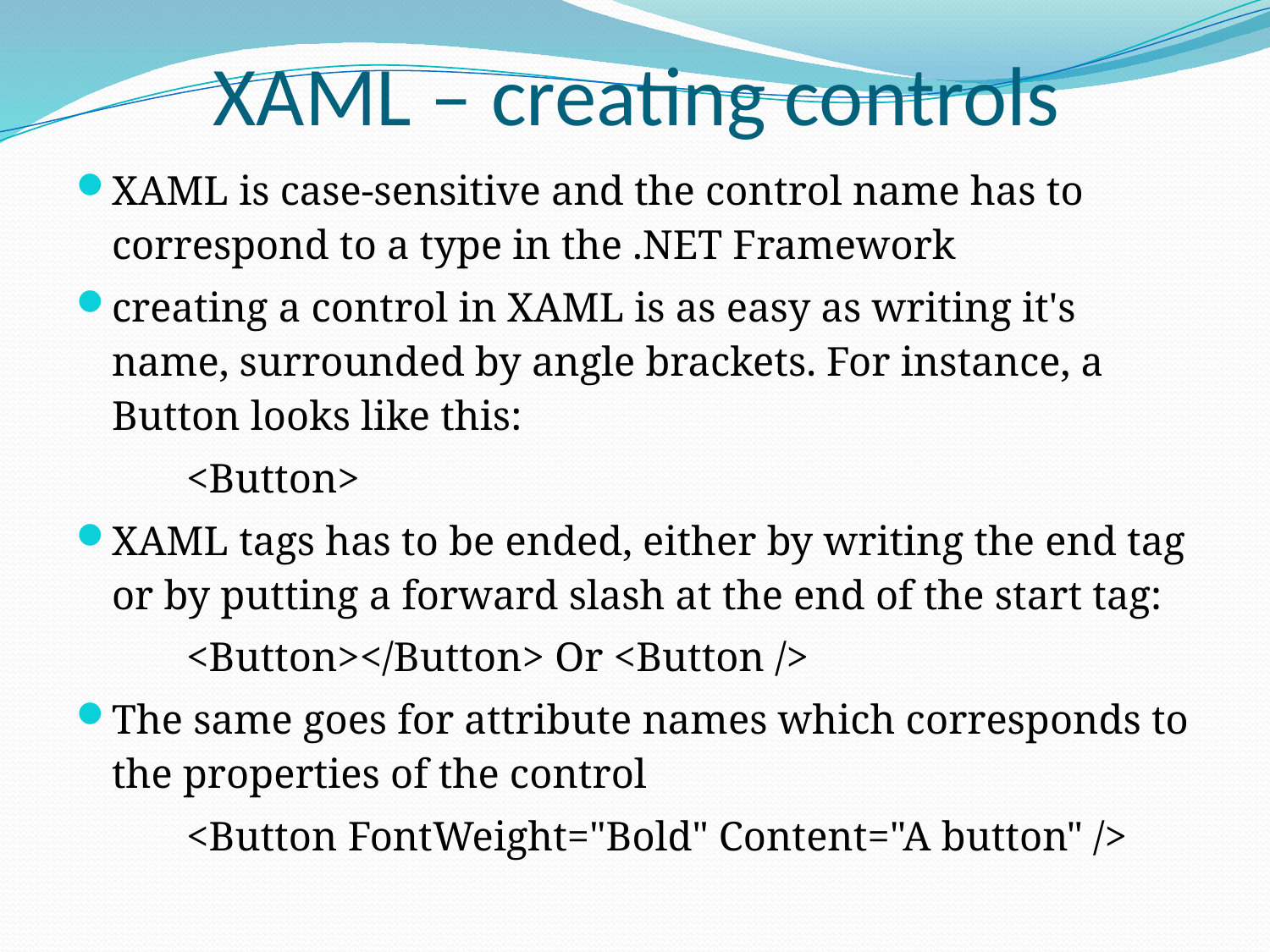

# XAML – creating controls
XAML is case-sensitive and the control name has to correspond to a type in the .NET Framework
creating a control in XAML is as easy as writing it's name, surrounded by angle brackets. For instance, a Button looks like this:
	<Button>
XAML tags has to be ended, either by writing the end tag or by putting a forward slash at the end of the start tag:
	<Button></Button> Or <Button />
The same goes for attribute names which corresponds to the properties of the control
	<Button FontWeight="Bold" Content="A button" />